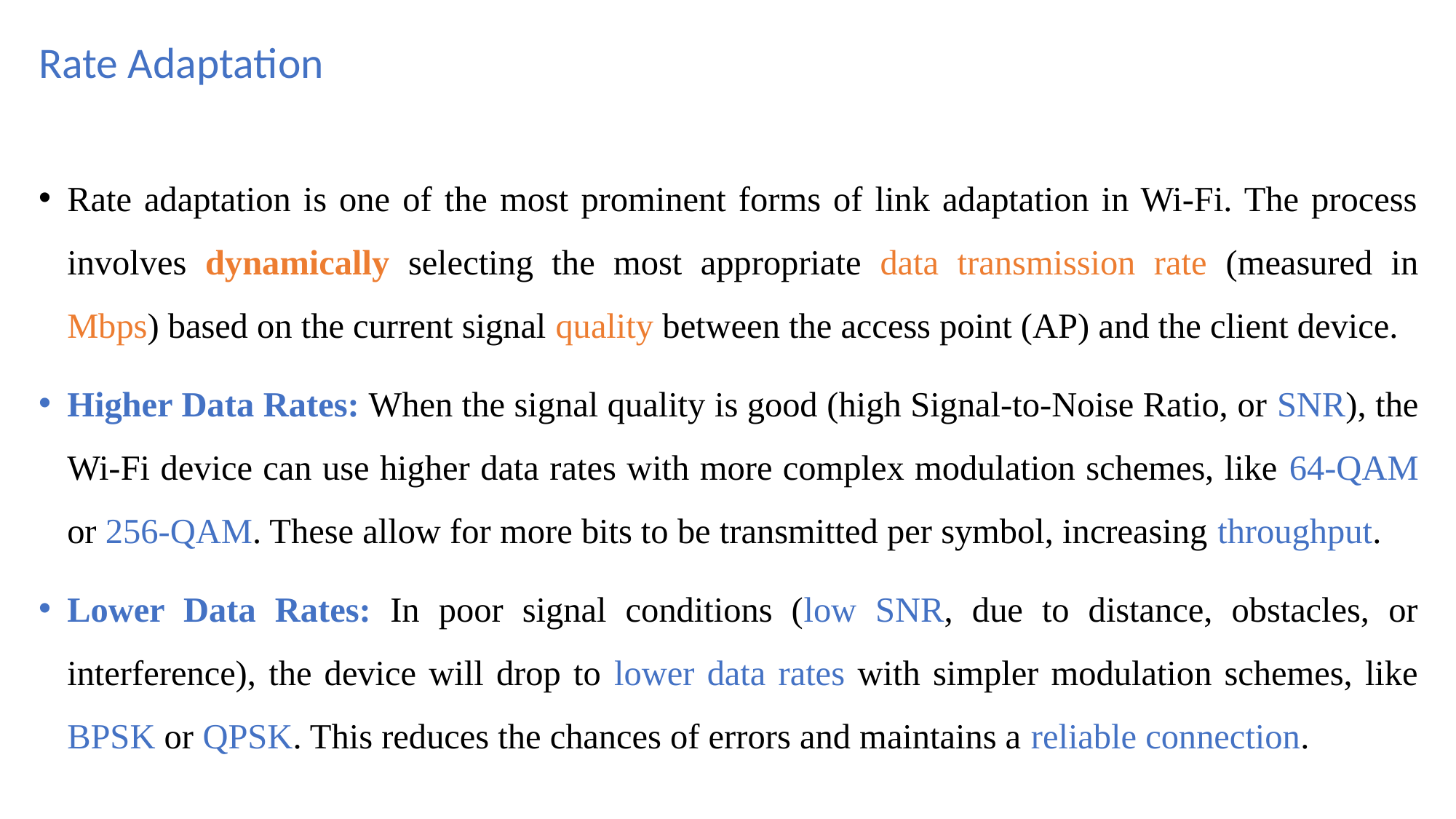

# Rate Adaptation
Rate adaptation is one of the most prominent forms of link adaptation in Wi-Fi. The process involves dynamically selecting the most appropriate data transmission rate (measured in Mbps) based on the current signal quality between the access point (AP) and the client device.
Higher Data Rates: When the signal quality is good (high Signal-to-Noise Ratio, or SNR), the Wi-Fi device can use higher data rates with more complex modulation schemes, like 64-QAM or 256-QAM. These allow for more bits to be transmitted per symbol, increasing throughput.
Lower Data Rates: In poor signal conditions (low SNR, due to distance, obstacles, or interference), the device will drop to lower data rates with simpler modulation schemes, like BPSK or QPSK. This reduces the chances of errors and maintains a reliable connection.